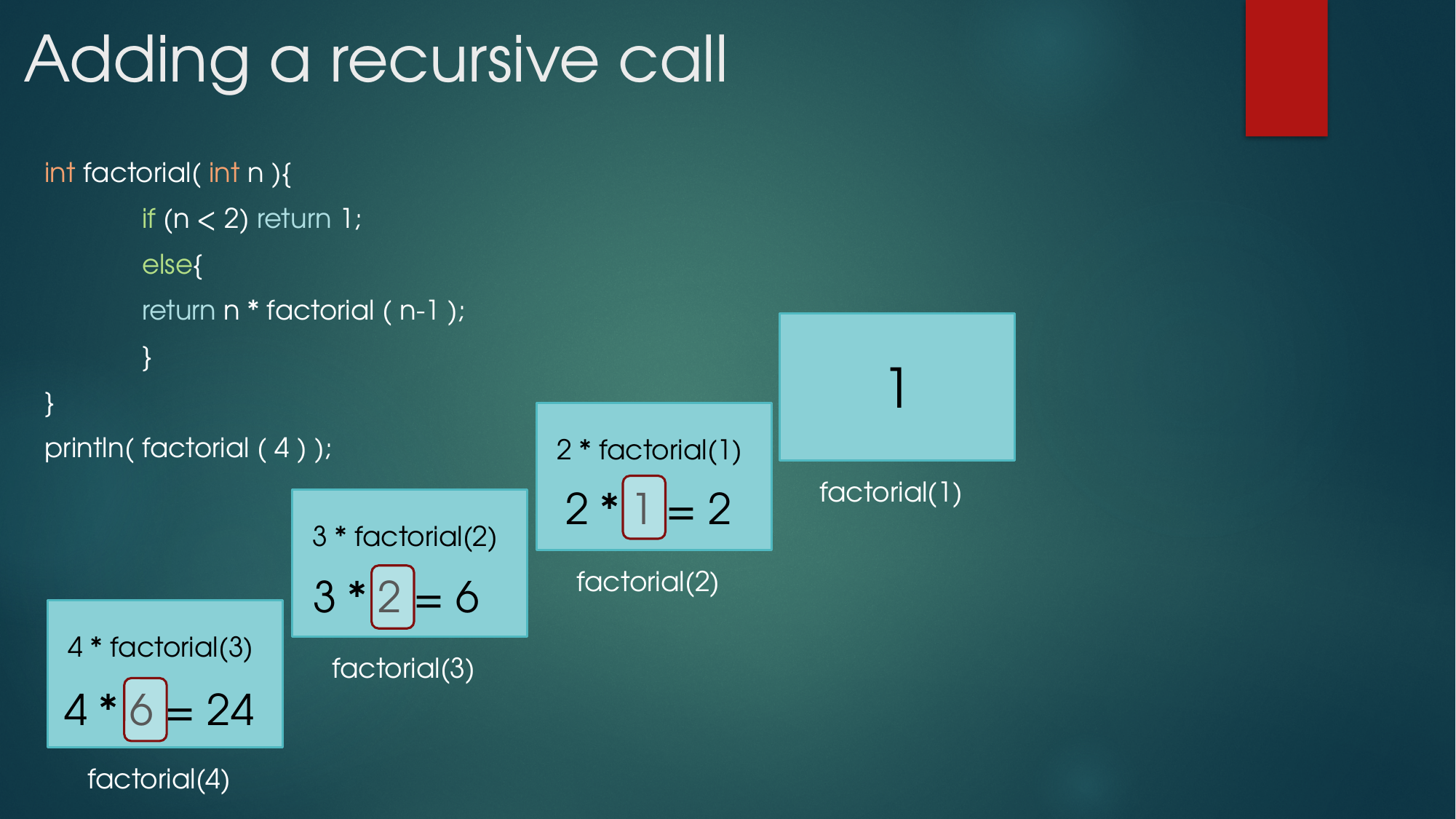

# Adding a recursive call
int factorial( int n ){
	if (n < 2) return 1;
	else{
		return n * factorial ( n-1 );
	}
}
println( factorial ( 4 ) );

1

2 * factorial(1)
factorial(1)

2 * 1 = 2

3 * factorial(2)
factorial(2)
3 * 2 = 6

4 * factorial(3)
factorial(3)
4 * 6 = 24

factorial(4)